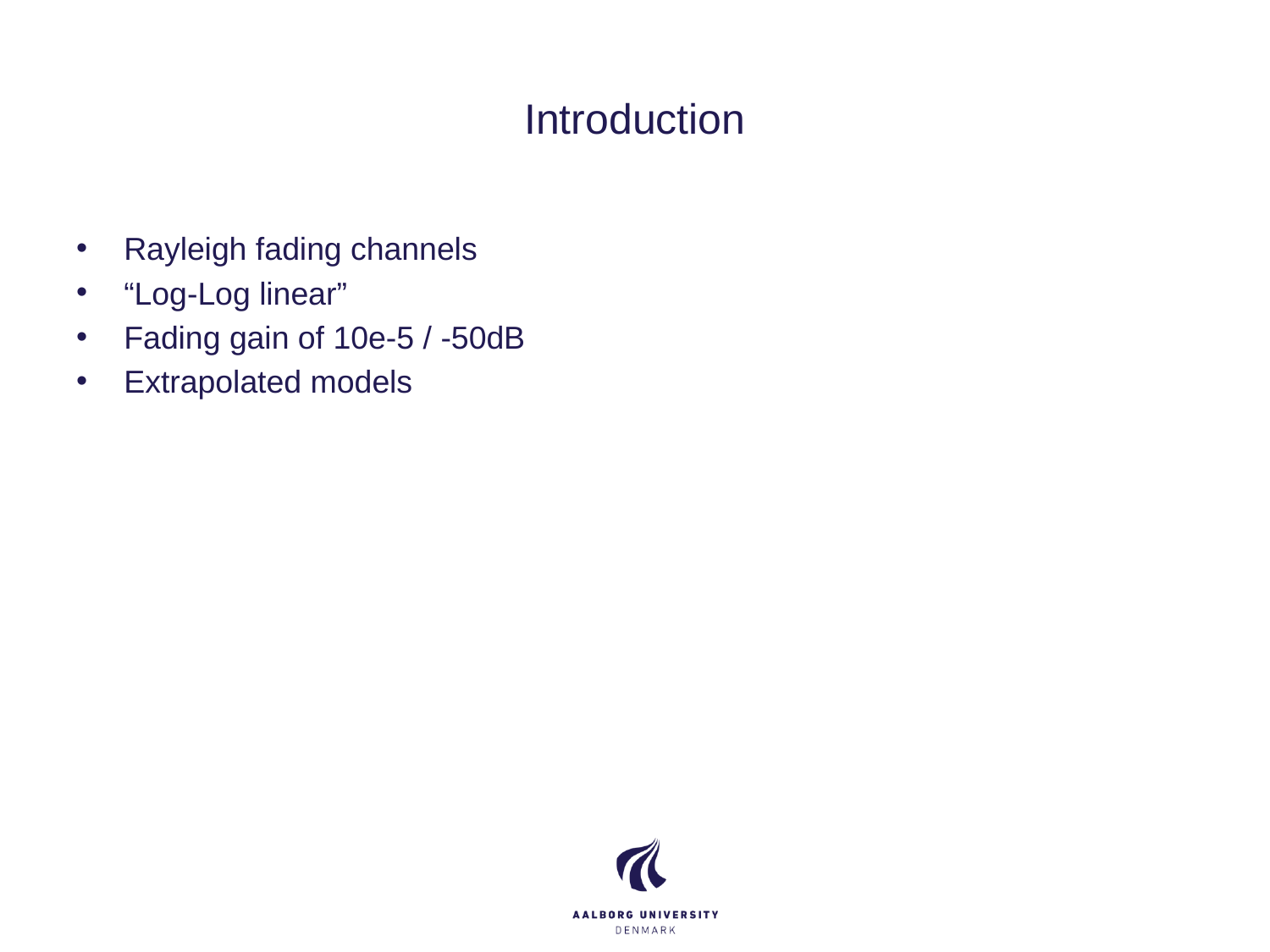

# Introduction
Rayleigh fading channels
“Log-Log linear”
Fading gain of 10e-5 / -50dB
Extrapolated models